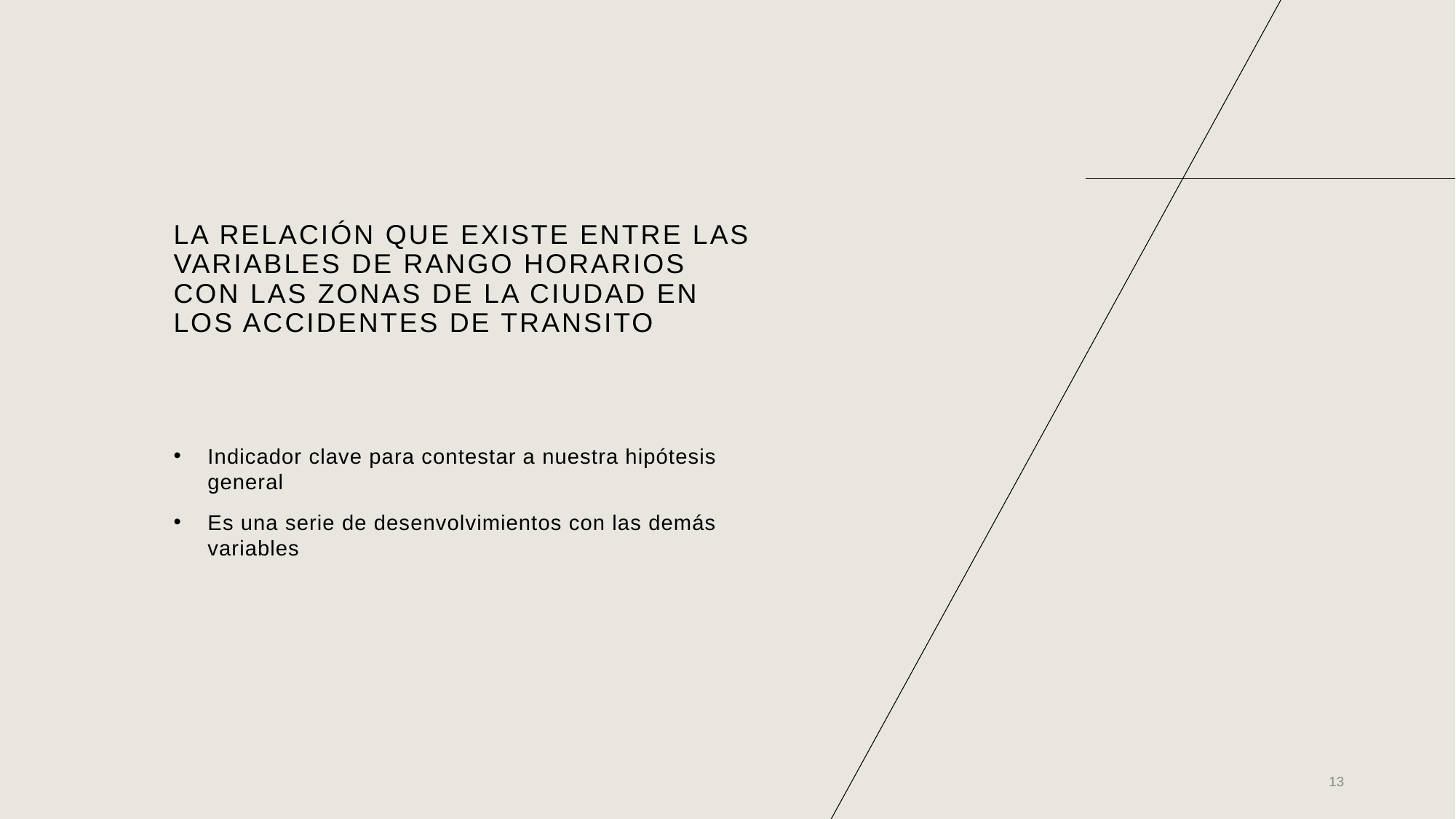

# La relación que existe entre las variables de rango horarios con las zonas de la ciudad en los accidentes de transito
Indicador clave para contestar a nuestra hipótesis general
Es una serie de desenvolvimientos con las demás variables
13